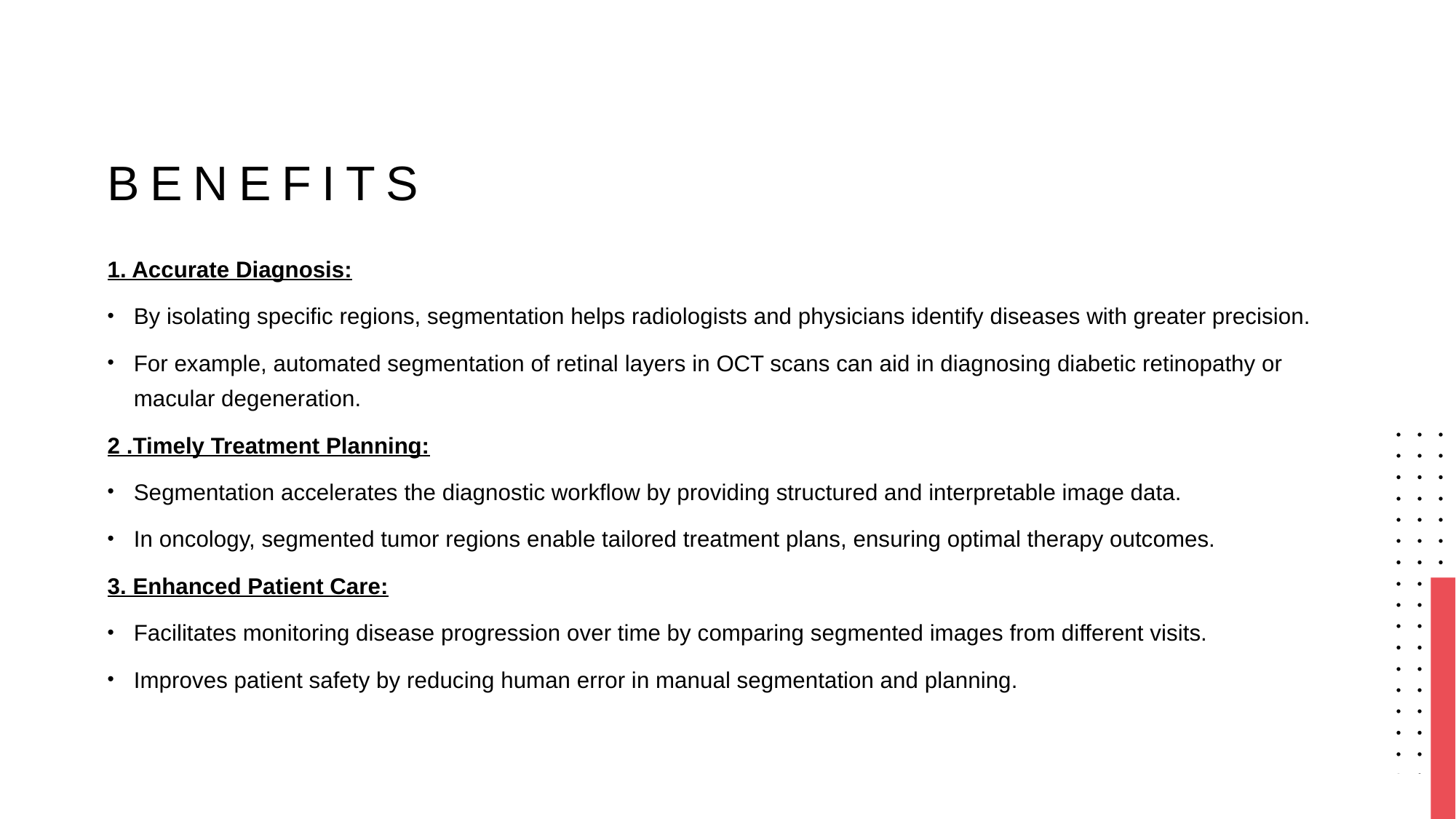

# benefits
1. Accurate Diagnosis:
By isolating specific regions, segmentation helps radiologists and physicians identify diseases with greater precision.
For example, automated segmentation of retinal layers in OCT scans can aid in diagnosing diabetic retinopathy or macular degeneration.
2 .Timely Treatment Planning:
Segmentation accelerates the diagnostic workflow by providing structured and interpretable image data.
In oncology, segmented tumor regions enable tailored treatment plans, ensuring optimal therapy outcomes.
3. Enhanced Patient Care:
Facilitates monitoring disease progression over time by comparing segmented images from different visits.
Improves patient safety by reducing human error in manual segmentation and planning.